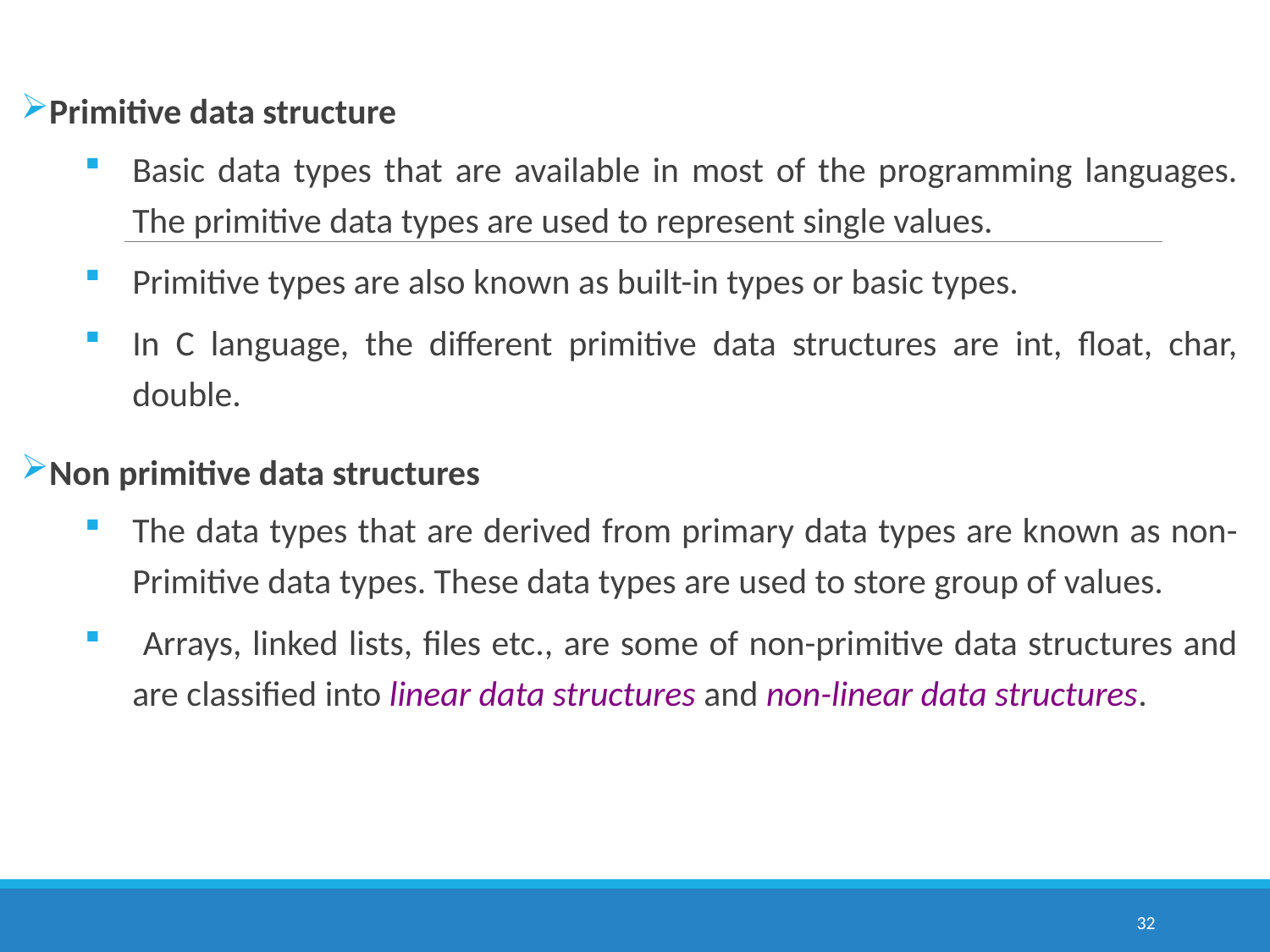

Primitive data structure
Basic data types that are available in most of the programming languages. The primitive data types are used to represent single values.
Primitive types are also known as built-in types or basic types.
In C language, the different primitive data structures are int, float, char, double.
Non primitive data structures
The data types that are derived from primary data types are known as non-Primitive data types. These data types are used to store group of values.
 Arrays, linked lists, files etc., are some of non-primitive data structures and are classified into linear data structures and non-linear data structures.
32